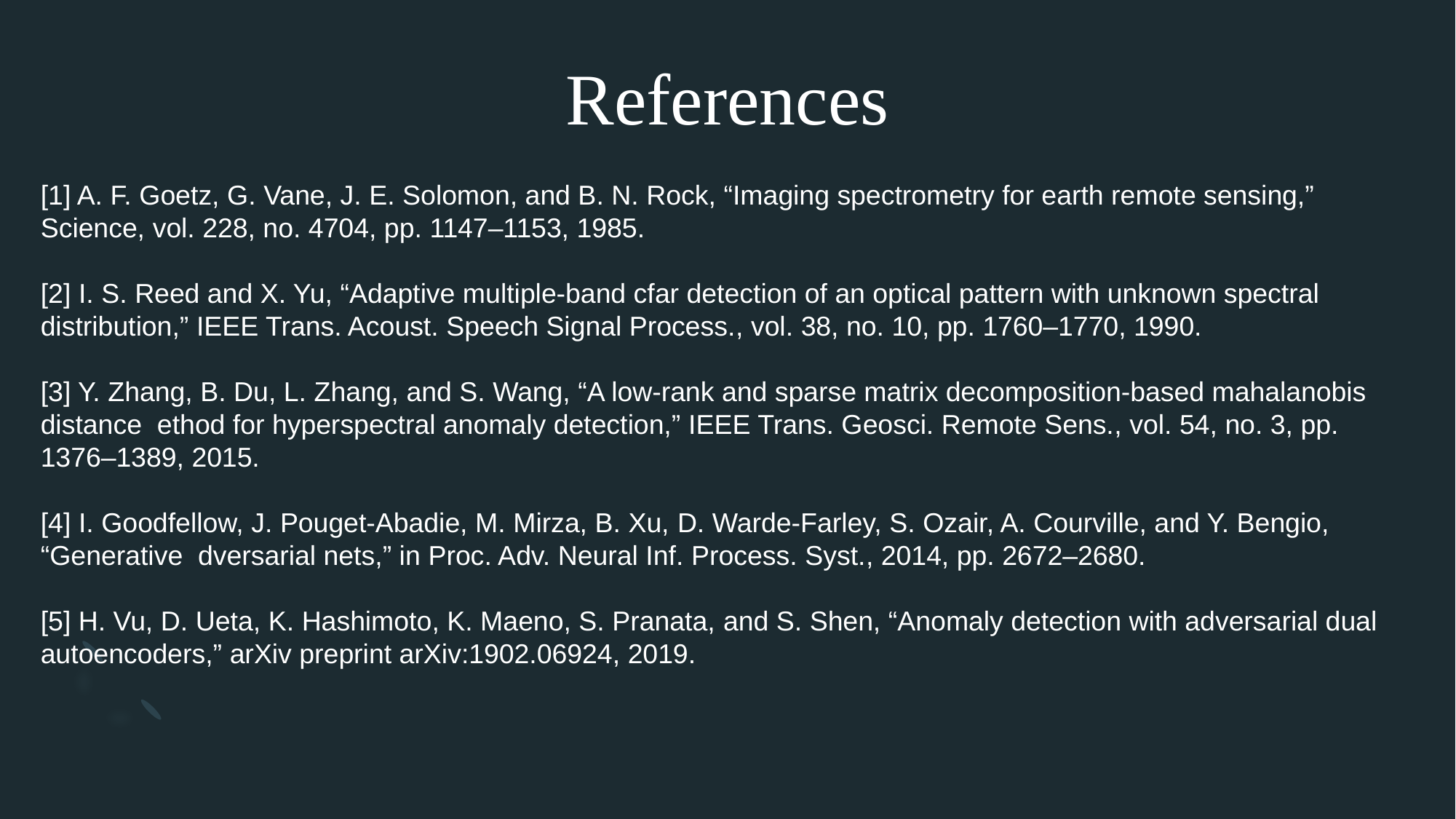

# References
[1] A. F. Goetz, G. Vane, J. E. Solomon, and B. N. Rock, “Imaging spectrometry for earth remote sensing,” Science, vol. 228, no. 4704, pp. 1147–1153, 1985.

[2] I. S. Reed and X. Yu, “Adaptive multiple-band cfar detection of an optical pattern with unknown spectral distribution,” IEEE Trans. Acoust. Speech Signal Process., vol. 38, no. 10, pp. 1760–1770, 1990.

[3] Y. Zhang, B. Du, L. Zhang, and S. Wang, “A low-rank and sparse matrix decomposition-based mahalanobis distance  ethod for hyperspectral anomaly detection,” IEEE Trans. Geosci. Remote Sens., vol. 54, no. 3, pp. 1376–1389, 2015.

[4] I. Goodfellow, J. Pouget-Abadie, M. Mirza, B. Xu, D. Warde-Farley, S. Ozair, A. Courville, and Y. Bengio, “Generative  dversarial nets,” in Proc. Adv. Neural Inf. Process. Syst., 2014, pp. 2672–2680.

[5] H. Vu, D. Ueta, K. Hashimoto, K. Maeno, S. Pranata, and S. Shen, “Anomaly detection with adversarial dual autoencoders,” arXiv preprint arXiv:1902.06924, 2019.